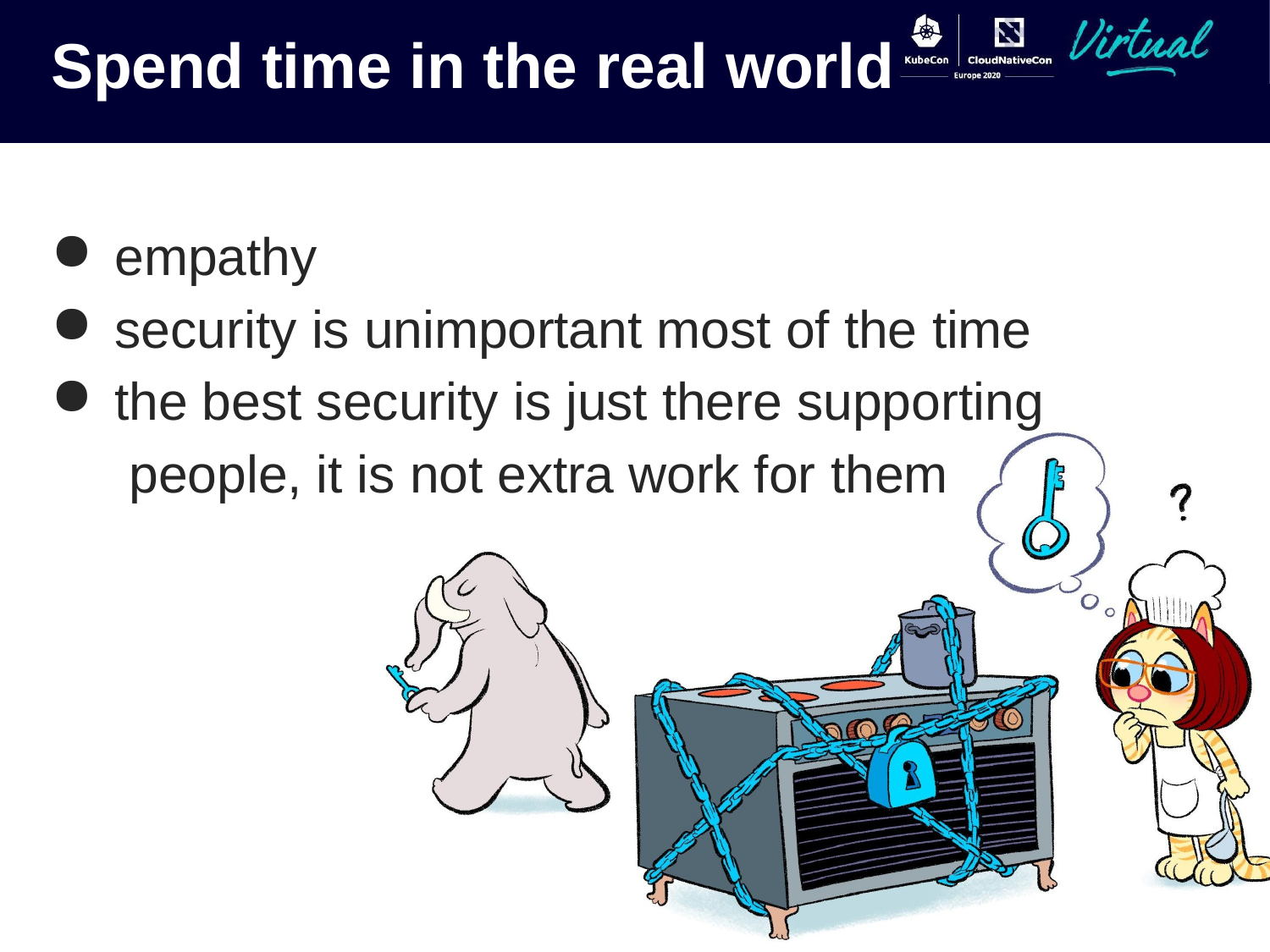

# Spend time in the real world
empathy
security is unimportant most of the time
the best security is just there supporting  people, it is not extra work for them